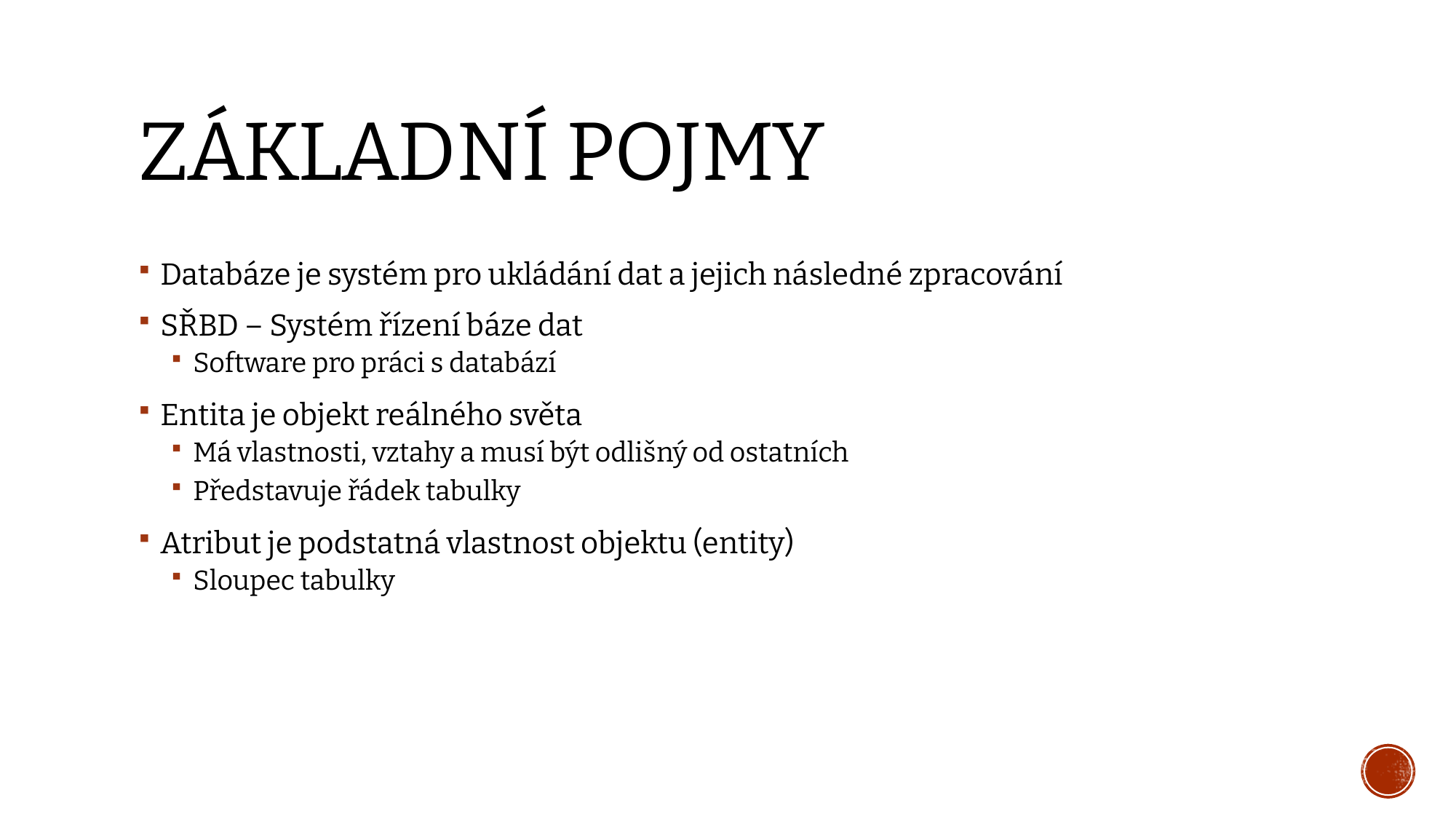

# Základní pojmy
Databáze je systém pro ukládání dat a jejich následné zpracování
SŘBD – Systém řízení báze dat
Software pro práci s databází
Entita je objekt reálného světa
Má vlastnosti, vztahy a musí být odlišný od ostatních
Představuje řádek tabulky
Atribut je podstatná vlastnost objektu (entity)
Sloupec tabulky